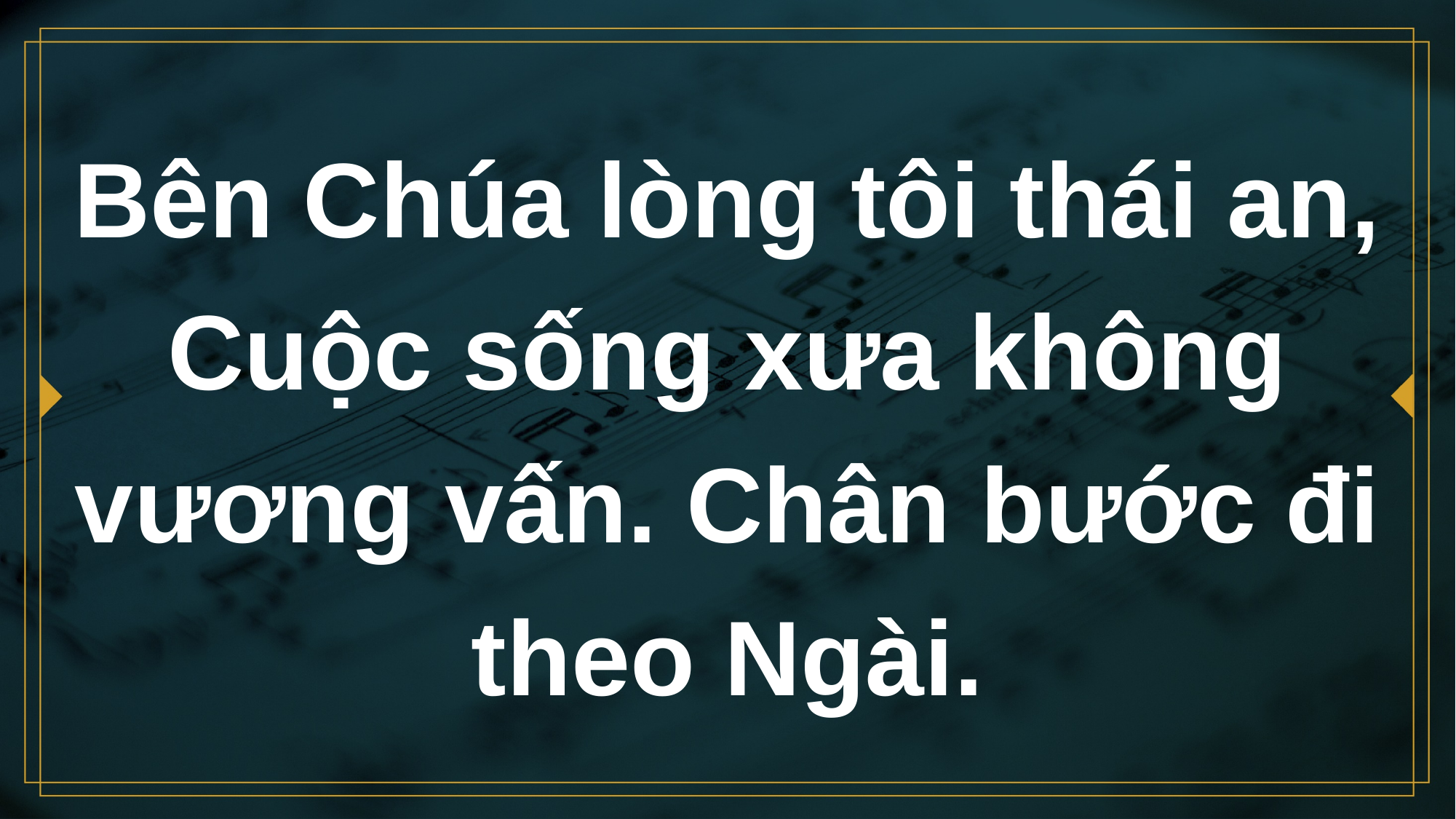

# Bên Chúa lòng tôi thái an, Cuộc sống xưa không vương vấn. Chân bước đi theo Ngài.